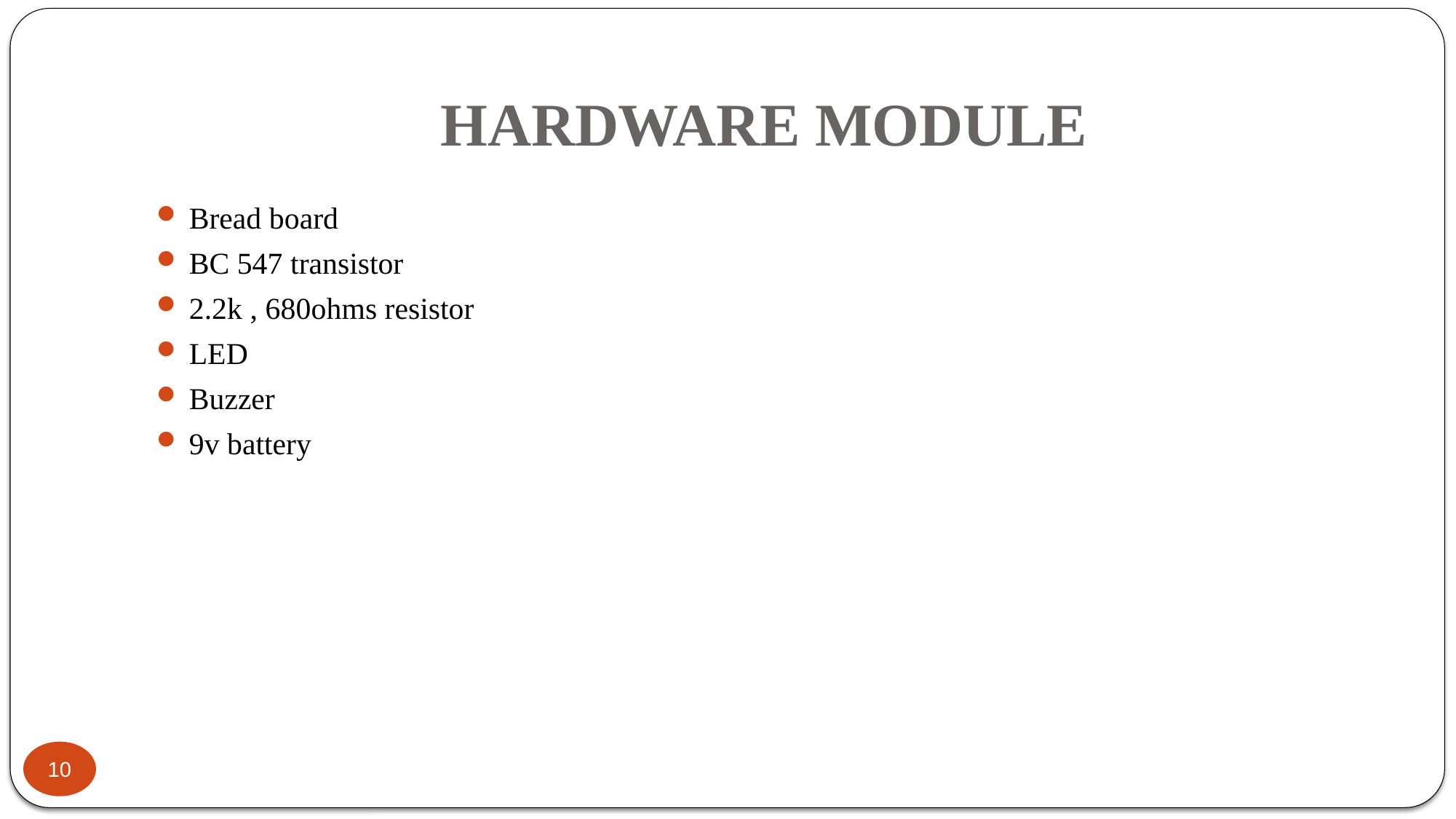

# HARDWARE MODULE
Bread board
BC 547 transistor
2.2k , 680ohms resistor
LED
Buzzer
9v battery

10